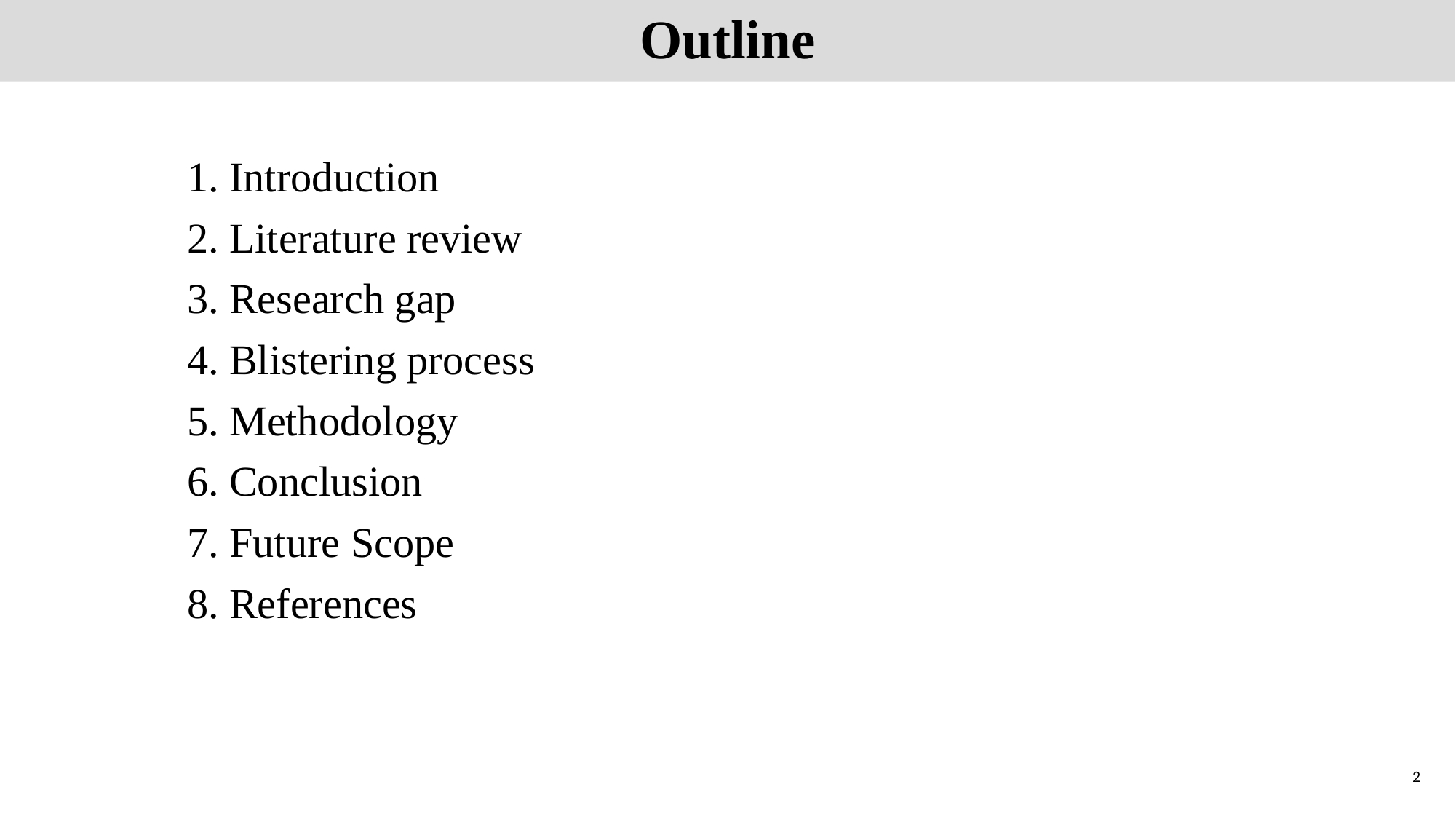

# Outline
1. Introduction
2. Literature review
3. Research gap
4. Blistering process
5. Methodology
6. Conclusion
7. Future Scope
8. References
2